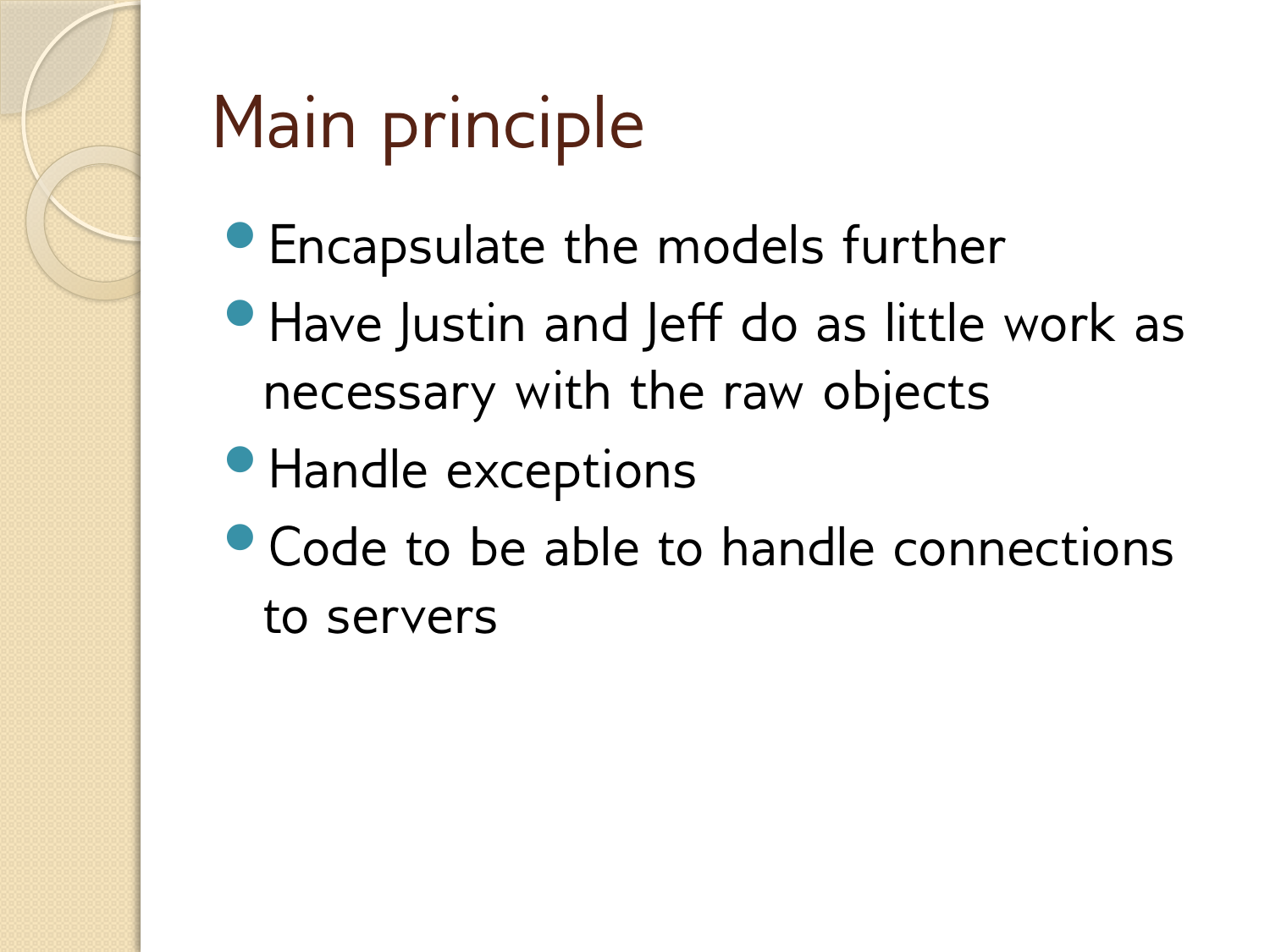

# Main principle
Encapsulate the models further
Have Justin and Jeff do as little work as necessary with the raw objects
Handle exceptions
Code to be able to handle connections to servers